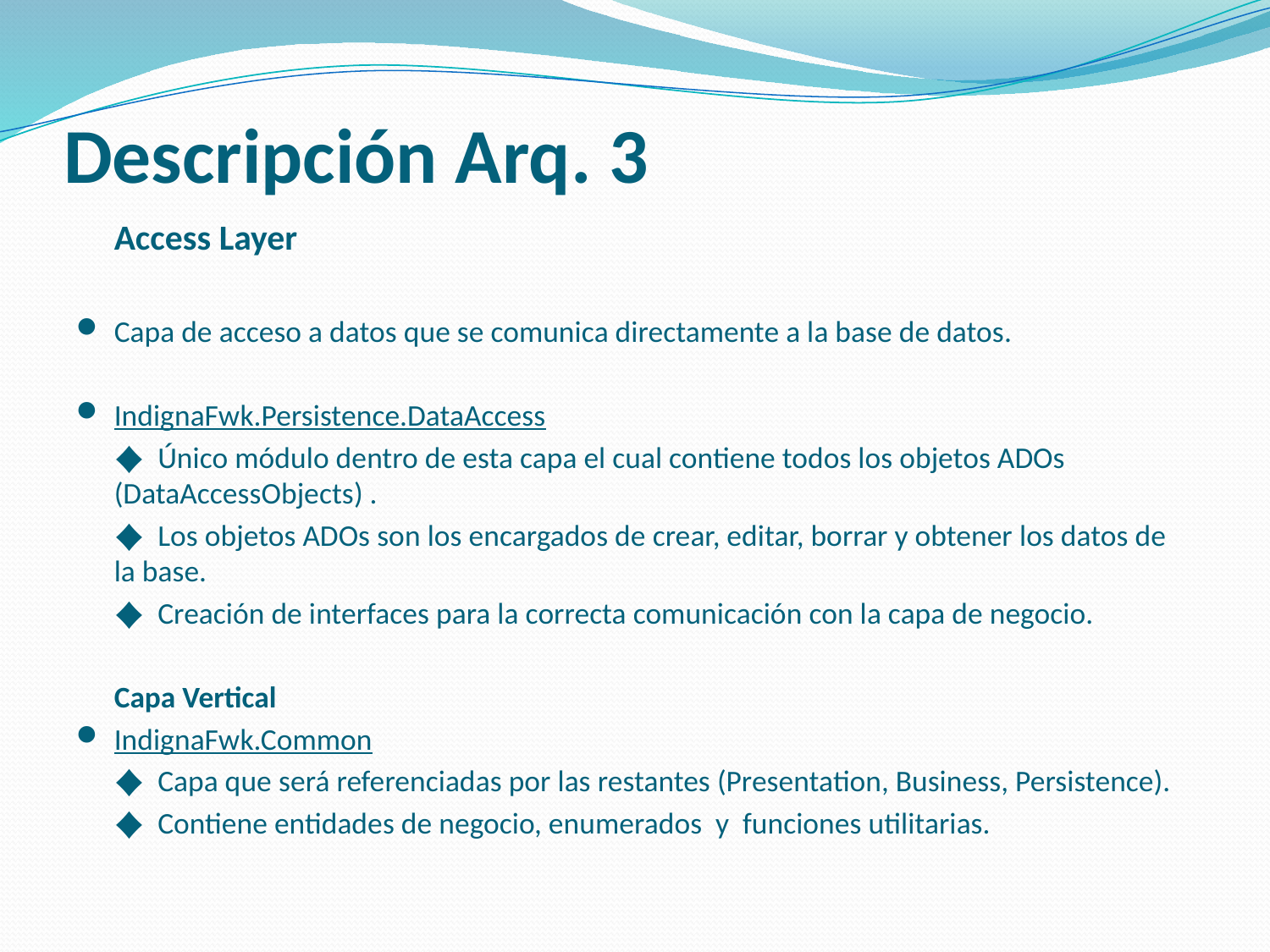

# Descripción Arq. 3
	Access Layer

Capa de acceso a datos que se comunica directamente a la base de datos.

IndignaFwk.Persistence.DataAccess
	♦  Único módulo dentro de esta capa el cual contiene todos los objetos ADOs (DataAccessObjects) .
	♦  Los objetos ADOs son los encargados de crear, editar, borrar y obtener los datos de la base.
	♦  Creación de interfaces para la correcta comunicación con la capa de negocio.

	Capa Vertical
IndignaFwk.Common
	♦  Capa que será referenciadas por las restantes (Presentation, Business, Persistence).
	♦  Contiene entidades de negocio, enumerados  y  funciones utilitarias.